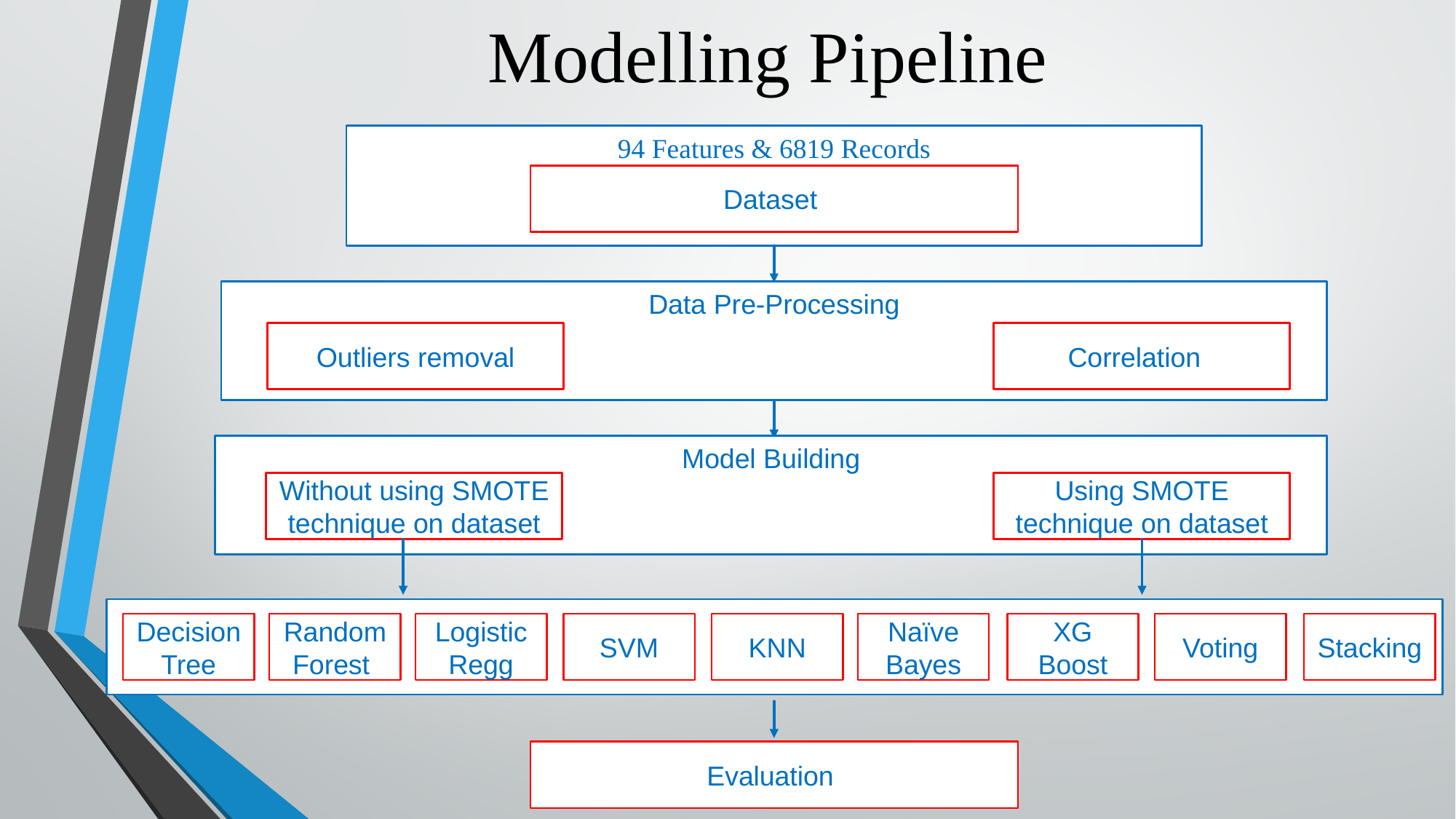

# Modelling Pipeline
94 Features & 6819 Records
Dataset
Data Pre-Processing
Correlation
Outliers removal
Model Building
Without using SMOTE technique on dataset
Using SMOTE technique on dataset

Naïve Bayes
XG Boost
Voting
Stacking
Random Forest
SVM
KNN
Logistic Regg
Decision Tree
Evaluation